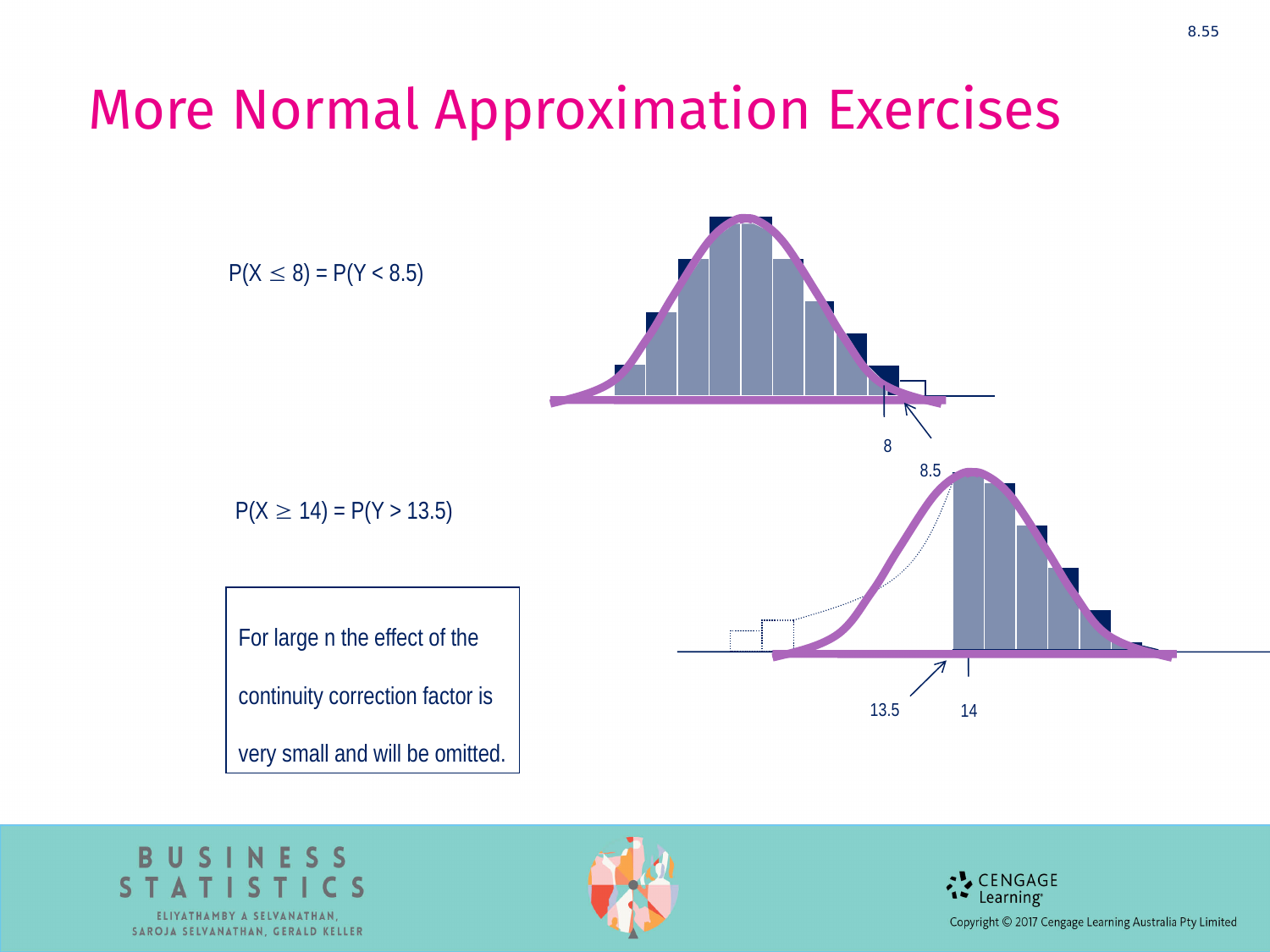

8.55
More Normal Approximation Exercises

P(X ≤ 8) = P(Y < 8.5)

8
8.5
P(X ≥ 14) = P(Y > 13.5)

For large n the effect of the
continuity correction factor is
very small and will be omitted.

14
13.5